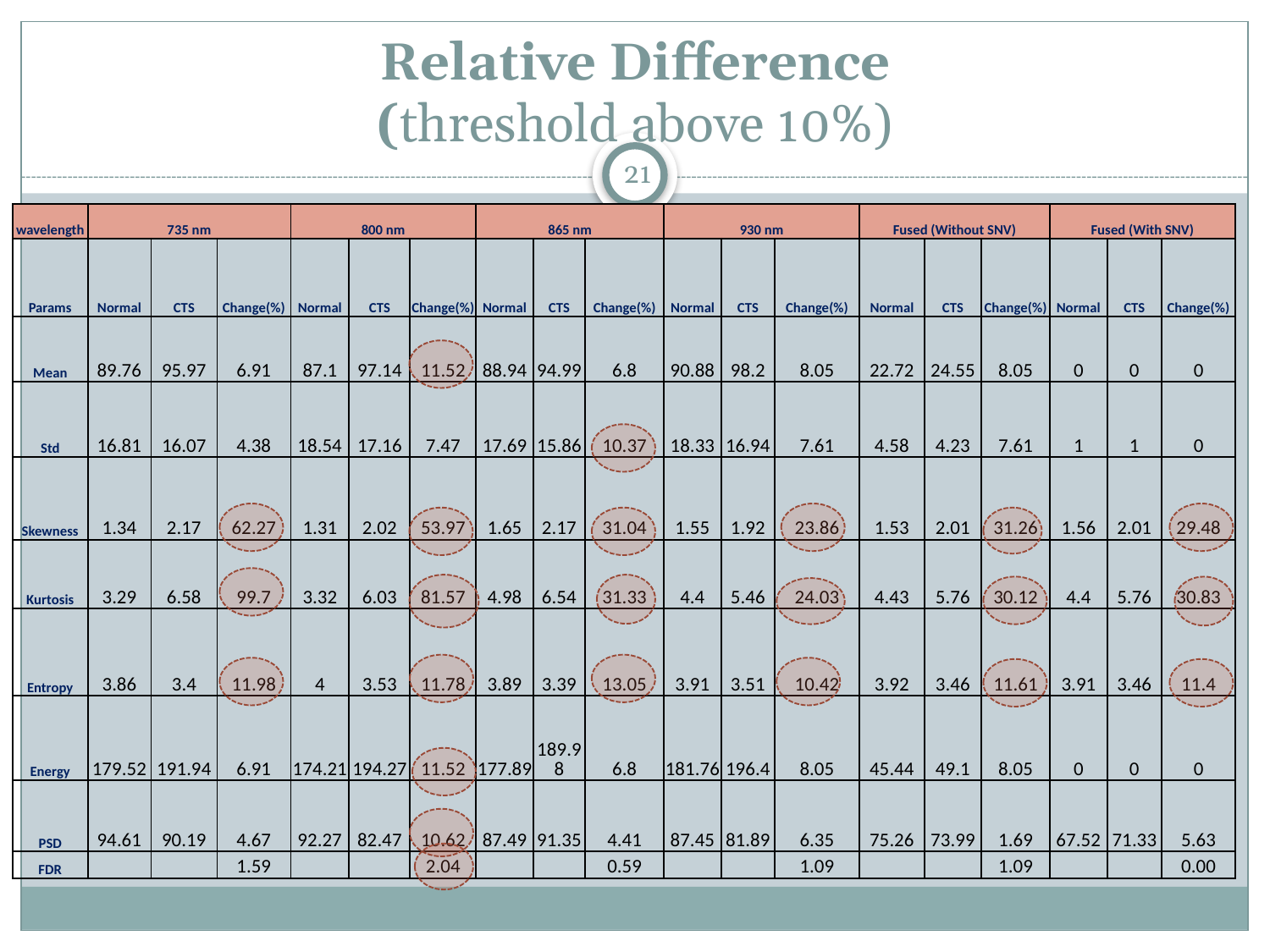

# Relative Difference (threshold above 10%)
21
| wavelength | 735 nm |  |  | 800 nm |  |  | 865 nm |  |  | 930 nm |  |  | Fused (Without SNV) |  |  | Fused (With SNV) |  |  |
| --- | --- | --- | --- | --- | --- | --- | --- | --- | --- | --- | --- | --- | --- | --- | --- | --- | --- | --- |
| Params | Normal | CTS | Change(%) | Normal | CTS | Change(%) | Normal | CTS | Change(%) | Normal | CTS | Change(%) | Normal | CTS | Change(%) | Normal | CTS | Change(%) |
| Mean | 89.76 | 95.97 | 6.91 | 87.1 | 97.14 | 11.52 | 88.94 | 94.99 | 6.8 | 90.88 | 98.2 | 8.05 | 22.72 | 24.55 | 8.05 | 0 | 0 | 0 |
| Std | 16.81 | 16.07 | 4.38 | 18.54 | 17.16 | 7.47 | 17.69 | 15.86 | 10.37 | 18.33 | 16.94 | 7.61 | 4.58 | 4.23 | 7.61 | 1 | 1 | 0 |
| Skewness | 1.34 | 2.17 | 62.27 | 1.31 | 2.02 | 53.97 | 1.65 | 2.17 | 31.04 | 1.55 | 1.92 | 23.86 | 1.53 | 2.01 | 31.26 | 1.56 | 2.01 | 29.48 |
| Kurtosis | 3.29 | 6.58 | 99.7 | 3.32 | 6.03 | 81.57 | 4.98 | 6.54 | 31.33 | 4.4 | 5.46 | 24.03 | 4.43 | 5.76 | 30.12 | 4.4 | 5.76 | 30.83 |
| Entropy | 3.86 | 3.4 | 11.98 | 4 | 3.53 | 11.78 | 3.89 | 3.39 | 13.05 | 3.91 | 3.51 | 10.42 | 3.92 | 3.46 | 11.61 | 3.91 | 3.46 | 11.4 |
| Energy | 179.52 | 191.94 | 6.91 | 174.21 | 194.27 | 11.52 | 177.89 | 189.98 | 6.8 | 181.76 | 196.4 | 8.05 | 45.44 | 49.1 | 8.05 | 0 | 0 | 0 |
| PSD | 94.61 | 90.19 | 4.67 | 92.27 | 82.47 | 10.62 | 87.49 | 91.35 | 4.41 | 87.45 | 81.89 | 6.35 | 75.26 | 73.99 | 1.69 | 67.52 | 71.33 | 5.63 |
| FDR |  |  | 1.59 |  |  | 2.04 |  |  | 0.59 |  |  | 1.09 |  |  | 1.09 |  |  | 0.00 |